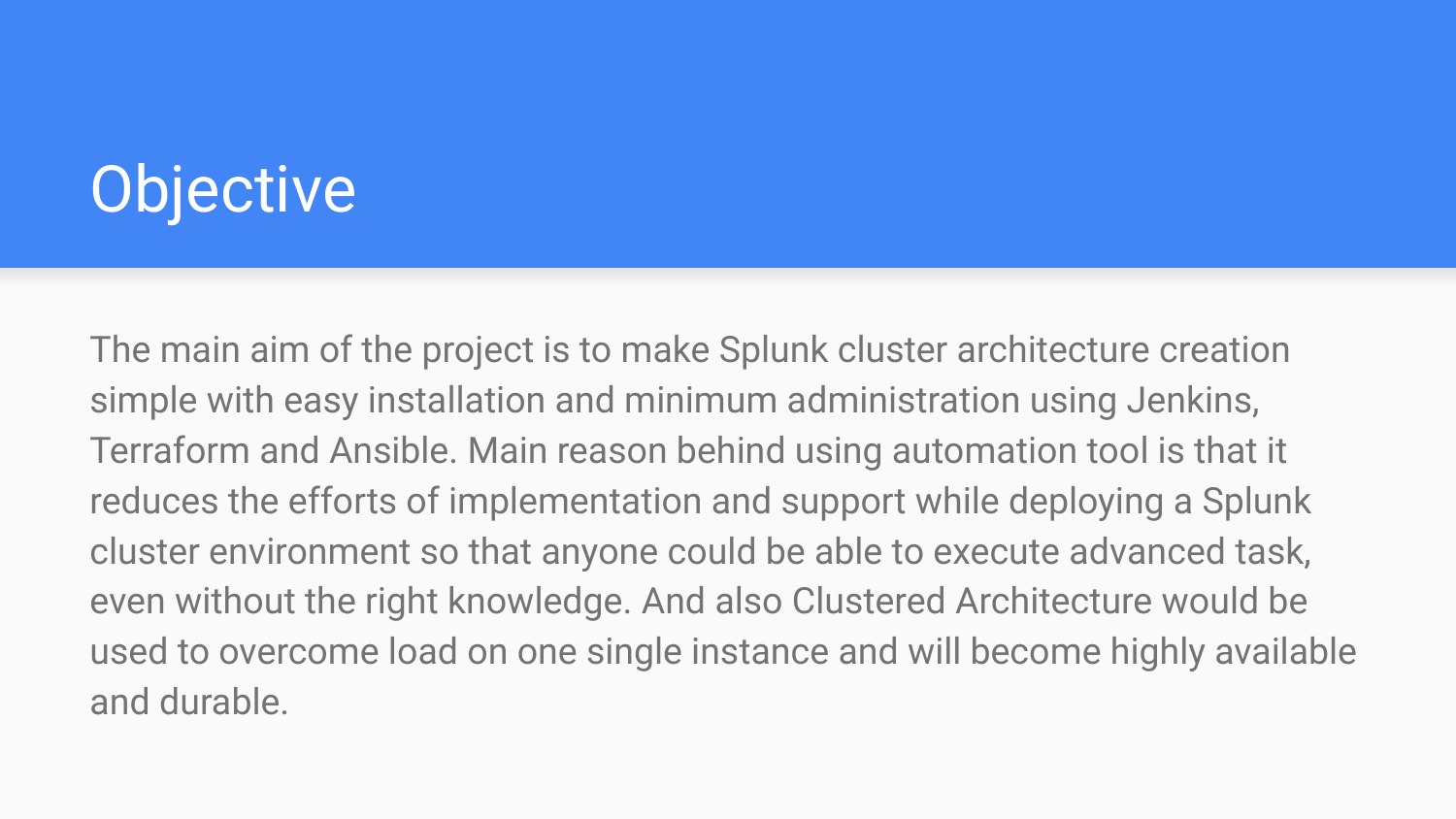

# Objective
The main aim of the project is to make Splunk cluster architecture creation simple with easy installation and minimum administration using Jenkins, Terraform and Ansible. Main reason behind using automation tool is that it reduces the efforts of implementation and support while deploying a Splunk cluster environment so that anyone could be able to execute advanced task, even without the right knowledge. And also Clustered Architecture would be used to overcome load on one single instance and will become highly available and durable.